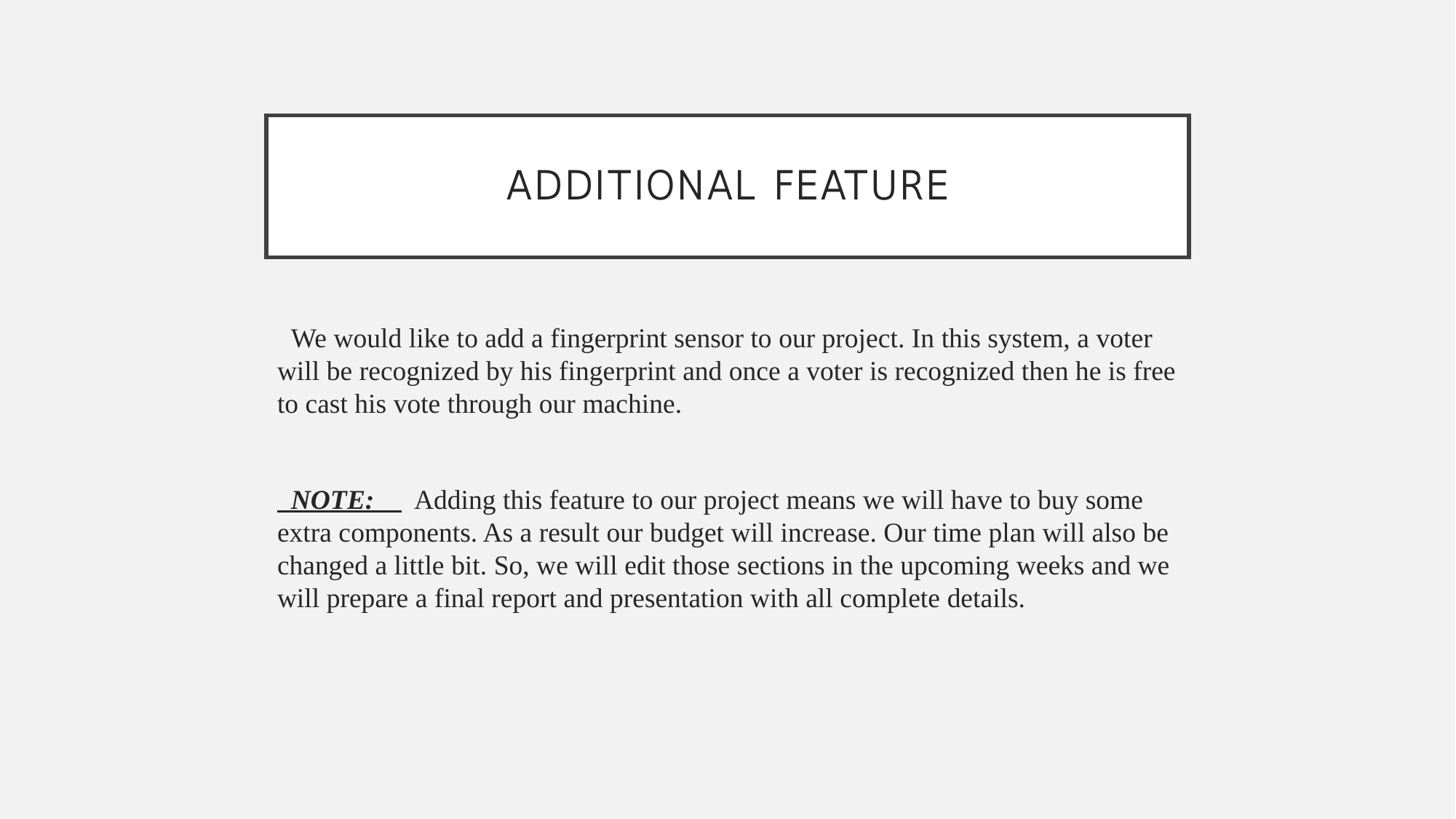

# Additional feature
  We would like to add a fingerprint sensor to our project. In this system, a voter will be recognized by his fingerprint and once a voter is recognized then he is free to cast his vote through our machine.

  NOTE:      Adding this feature to our project means we will have to buy some extra components. As a result our budget will increase. Our time plan will also be changed a little bit. So, we will edit those sections in the upcoming weeks and we will prepare a final report and presentation with all complete details.